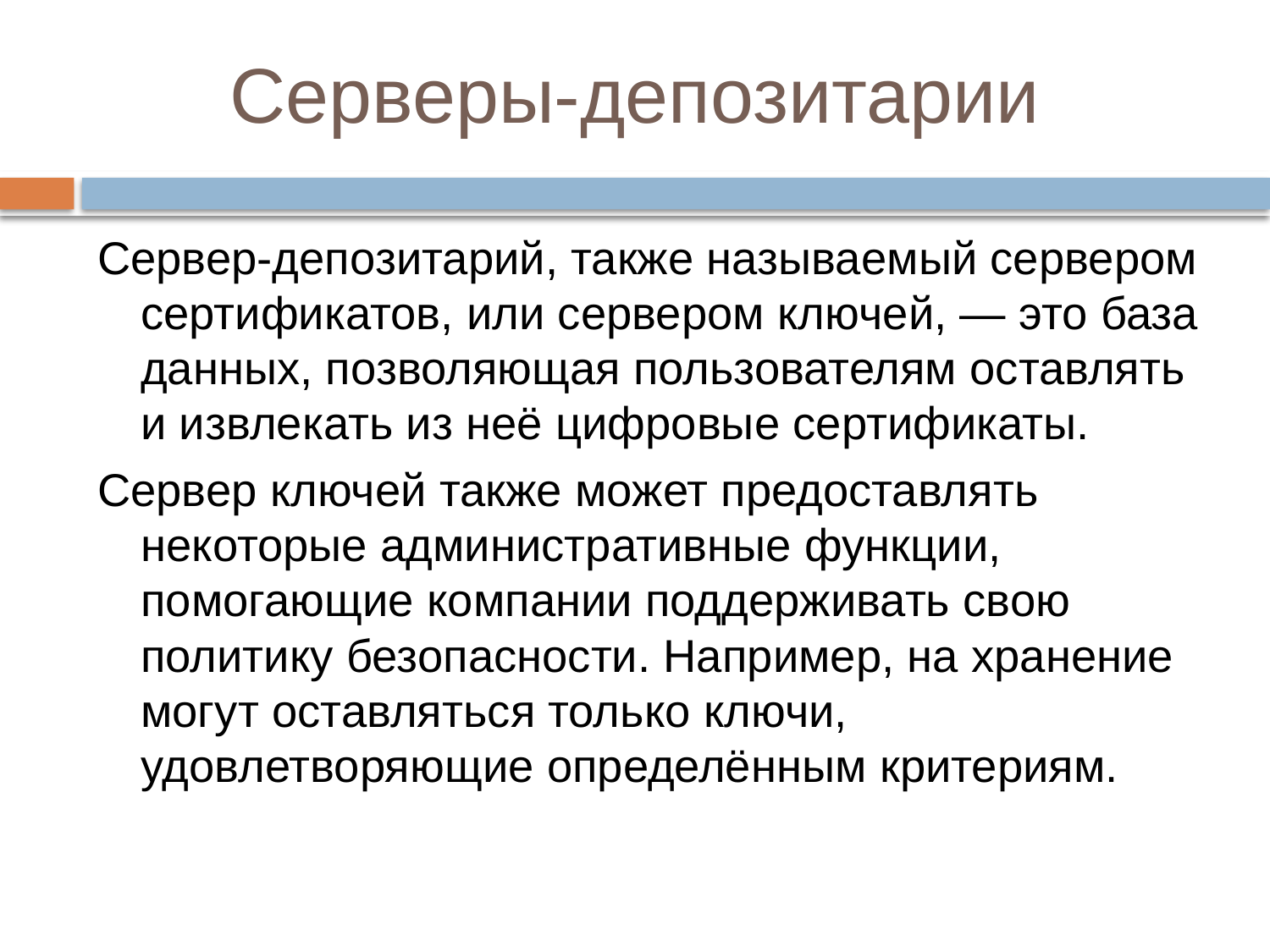

# Серверы-депозитарии
Сервер-депозитарий, также называемый сервером сертификатов, или сервером ключей, — это база данных, позволяющая пользователям оставлять и извлекать из неё цифровые сертификаты.
Сервер ключей также может предоставлять некоторые административные функции, помогающие компании поддерживать свою политику безопасности. Например, на хранение могут оставляться только ключи, удовлетворяющие определённым критериям.